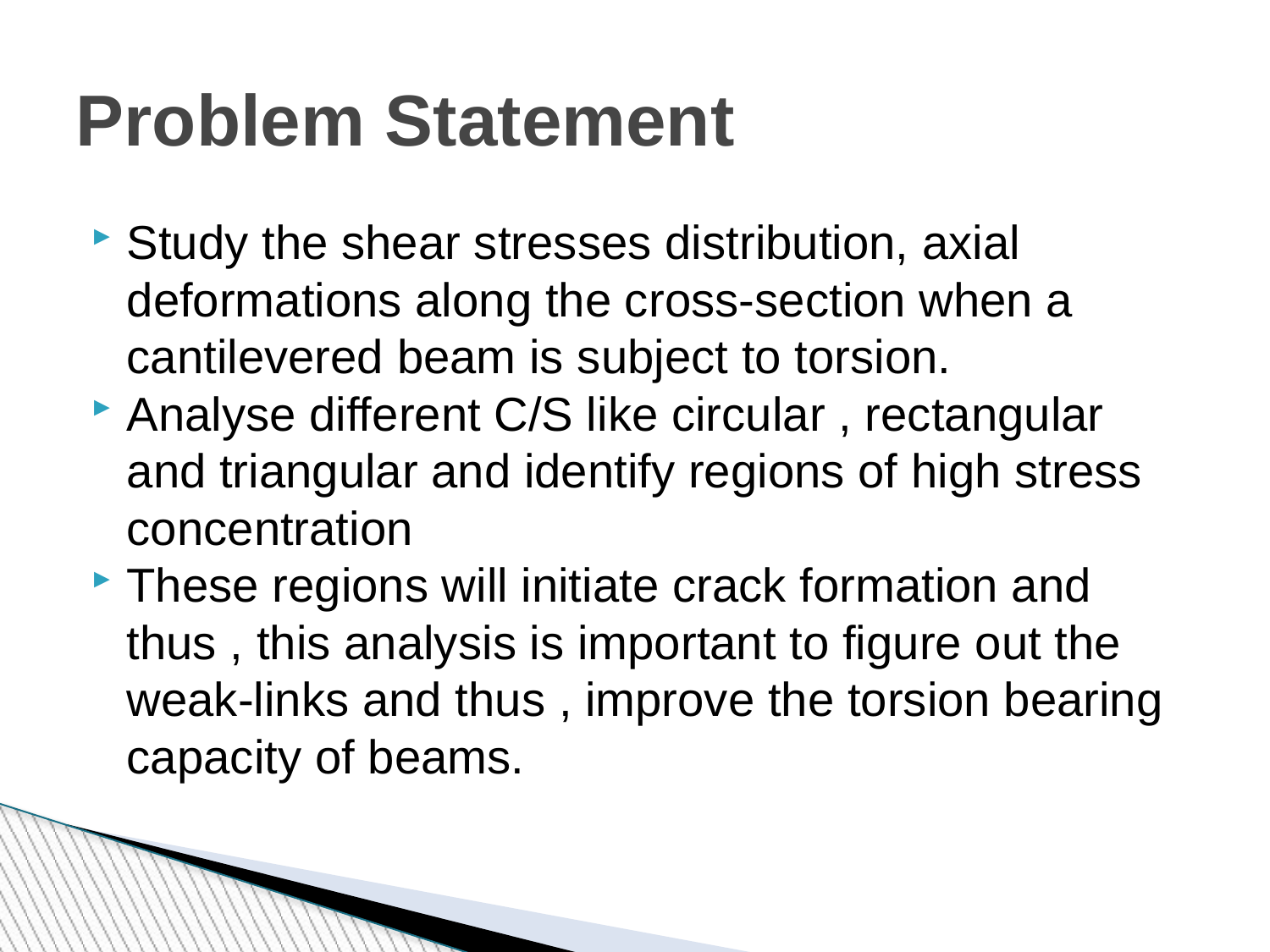

Problem Statement
Study the shear stresses distribution, axial deformations along the cross-section when a cantilevered beam is subject to torsion.
Analyse different C/S like circular , rectangular and triangular and identify regions of high stress concentration
These regions will initiate crack formation and thus , this analysis is important to figure out the weak-links and thus , improve the torsion bearing capacity of beams.